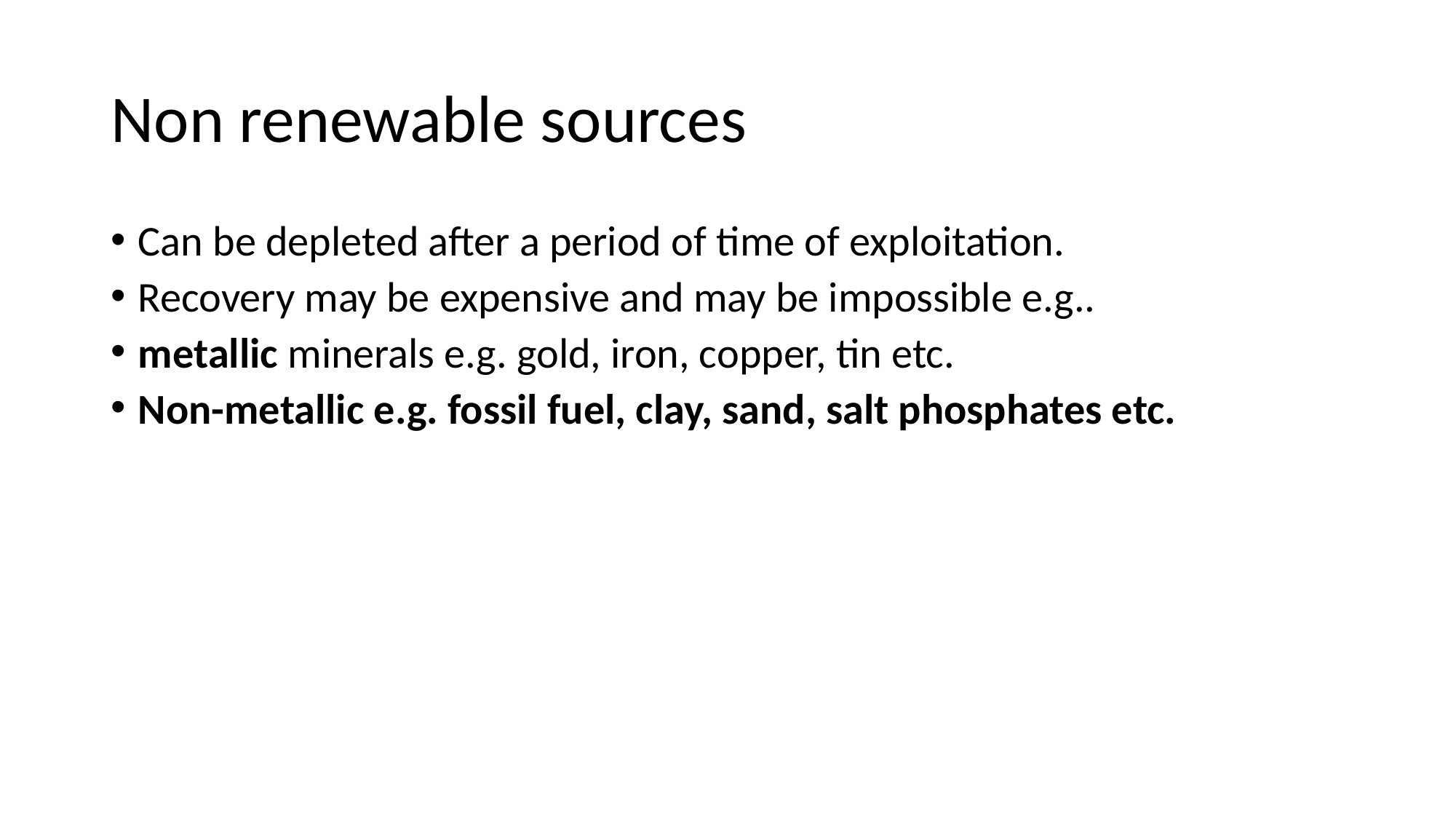

# Non renewable sources
Can be depleted after a period of time of exploitation.
Recovery may be expensive and may be impossible e.g..
metallic minerals e.g. gold, iron, copper, tin etc.
Non-metallic e.g. fossil fuel, clay, sand, salt phosphates etc.